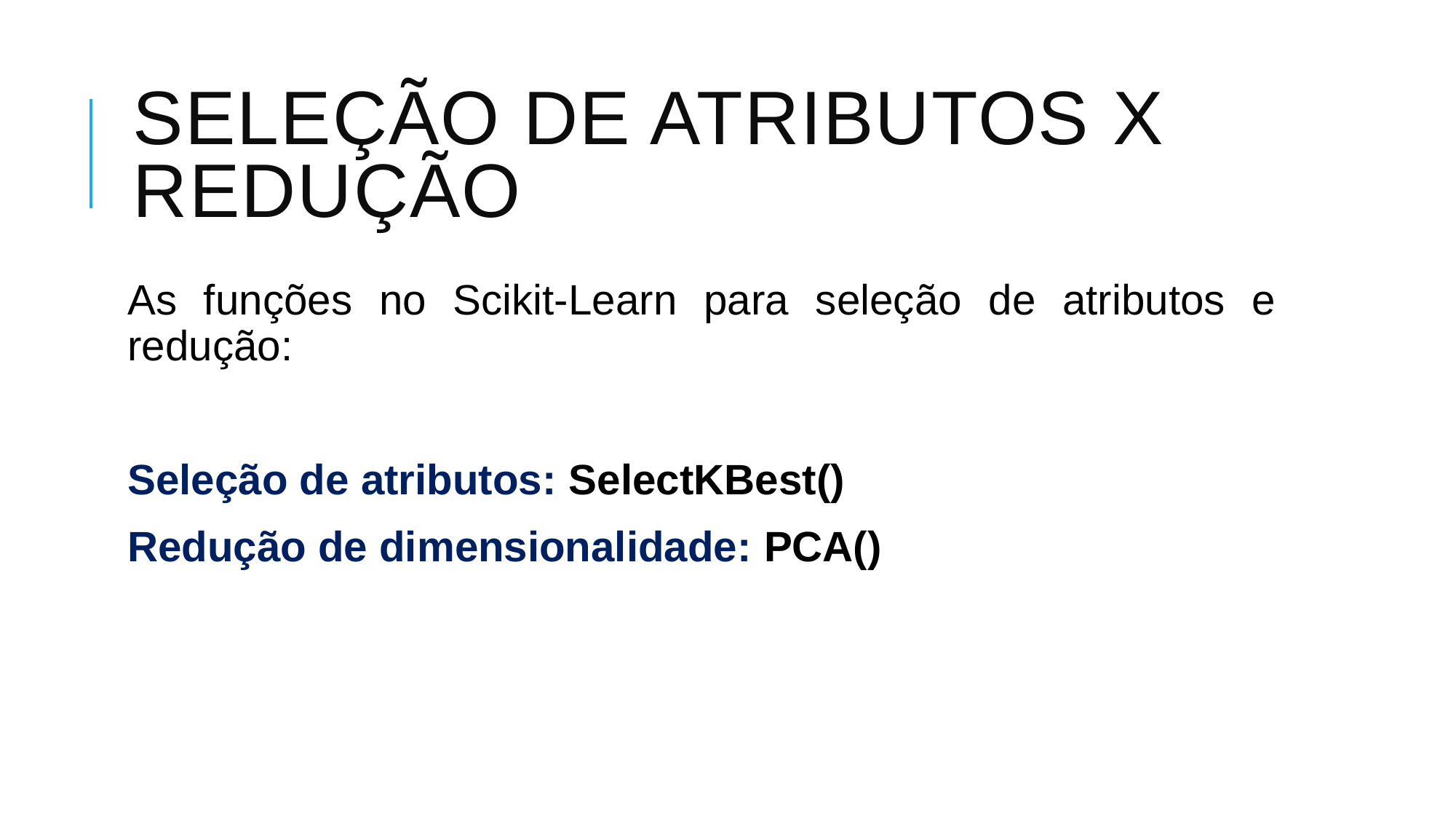

# Seleção de atributos x redução
As funções no Scikit-Learn para seleção de atributos e redução:

Seleção de atributos: SelectKBest()
Redução de dimensionalidade: PCA()